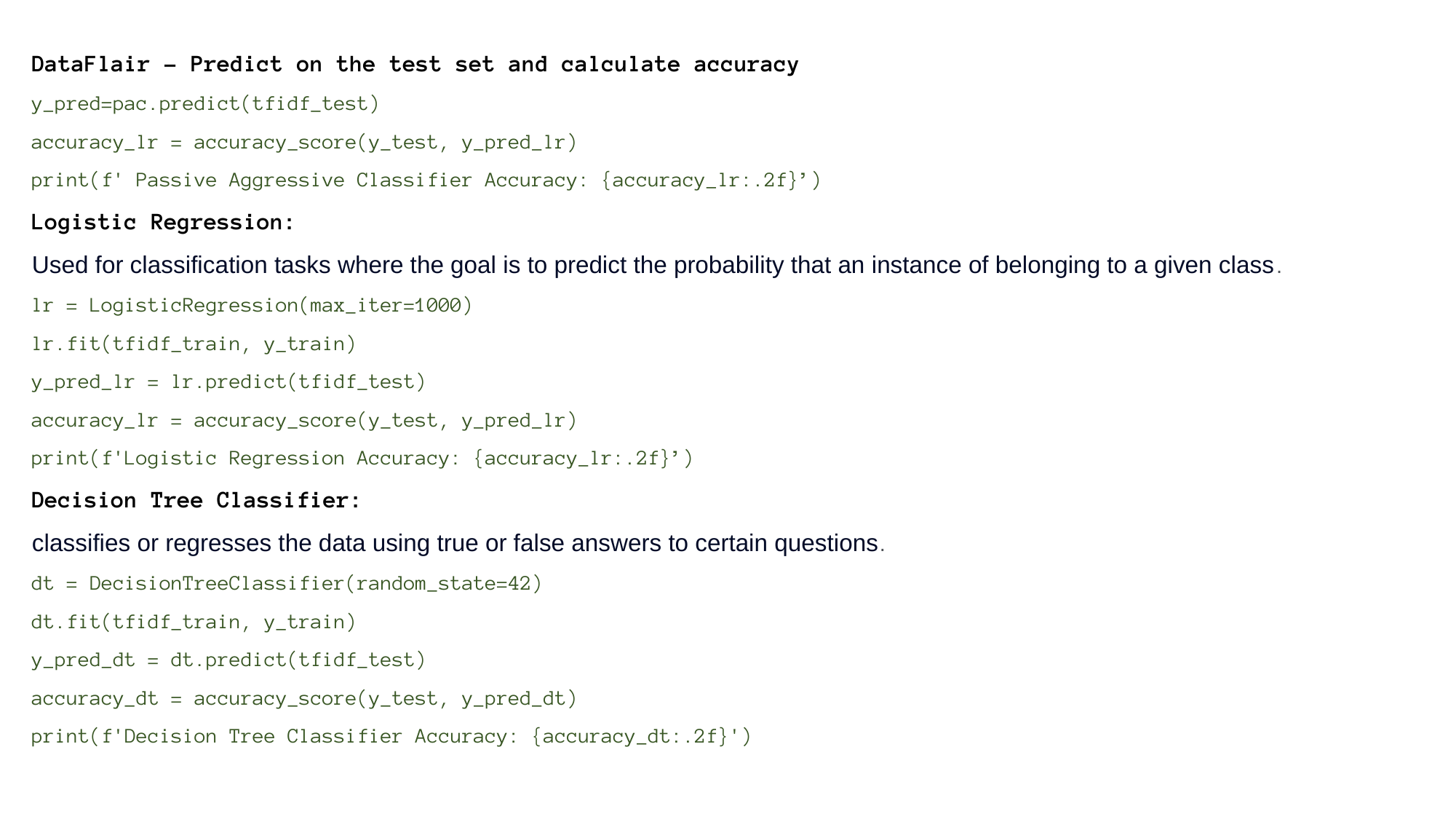

DataFlair - Predict on the test set and calculate accuracy
y_pred=pac.predict(tfidf_test)
accuracy_lr = accuracy_score(y_test, y_pred_lr)
print(f' Passive Aggressive Classifier Accuracy: {accuracy_lr:.2f}’)
Logistic Regression:
Used for classification tasks where the goal is to predict the probability that an instance of belonging to a given class.
lr = LogisticRegression(max_iter=1000)
lr.fit(tfidf_train, y_train)
y_pred_lr = lr.predict(tfidf_test)
accuracy_lr = accuracy_score(y_test, y_pred_lr)
print(f'Logistic Regression Accuracy: {accuracy_lr:.2f}’)
Decision Tree Classifier:
classifies or regresses the data using true or false answers to certain questions.
dt = DecisionTreeClassifier(random_state=42)
dt.fit(tfidf_train, y_train)
y_pred_dt = dt.predict(tfidf_test)
accuracy_dt = accuracy_score(y_test, y_pred_dt)
print(f'Decision Tree Classifier Accuracy: {accuracy_dt:.2f}')